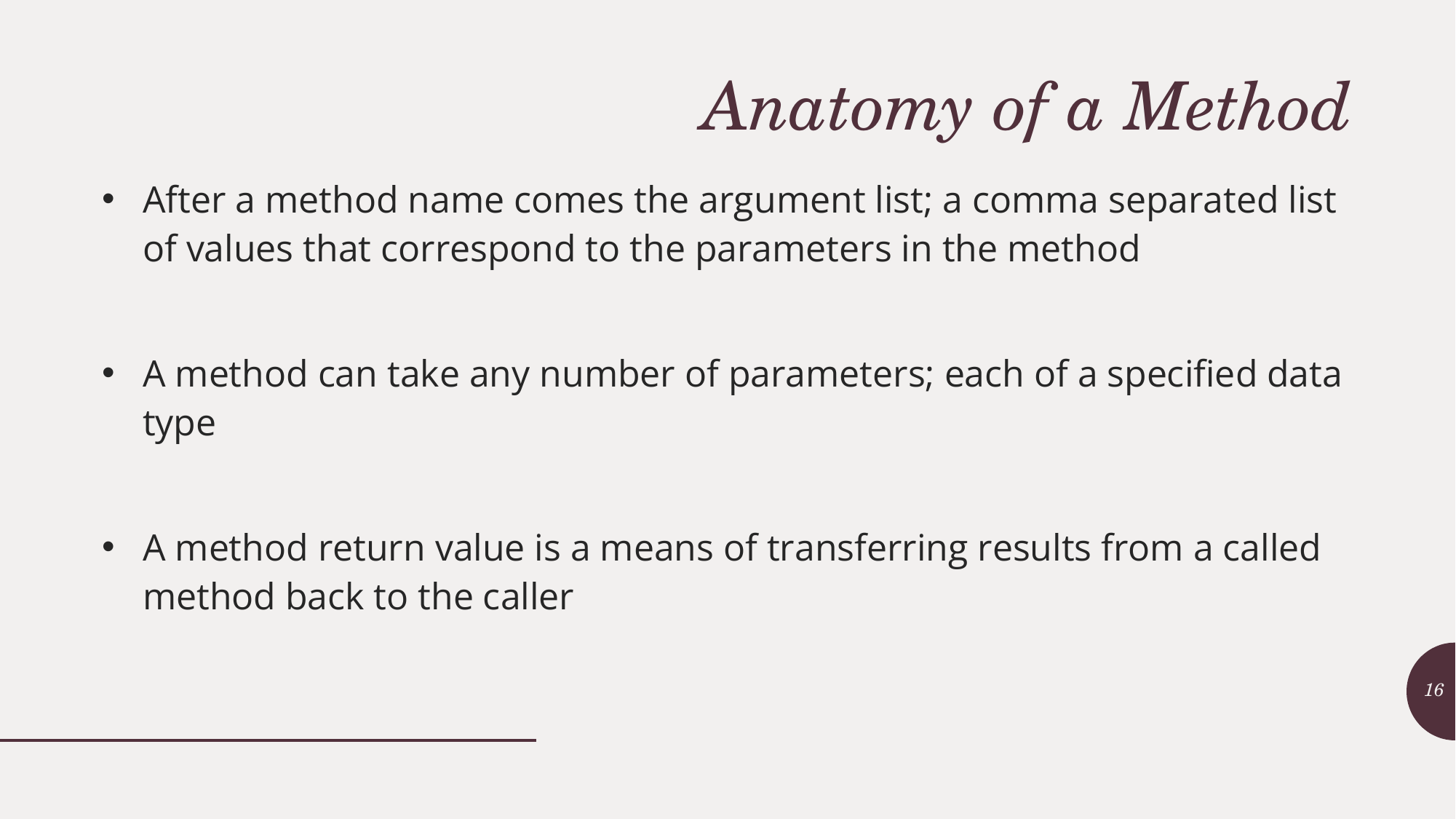

# Anatomy of a Method
After a method name comes the argument list; a comma separated list of values that correspond to the parameters in the method

A method can take any number of parameters; each of a specified data type

A method return value is a means of transferring results from a called method back to the caller
16